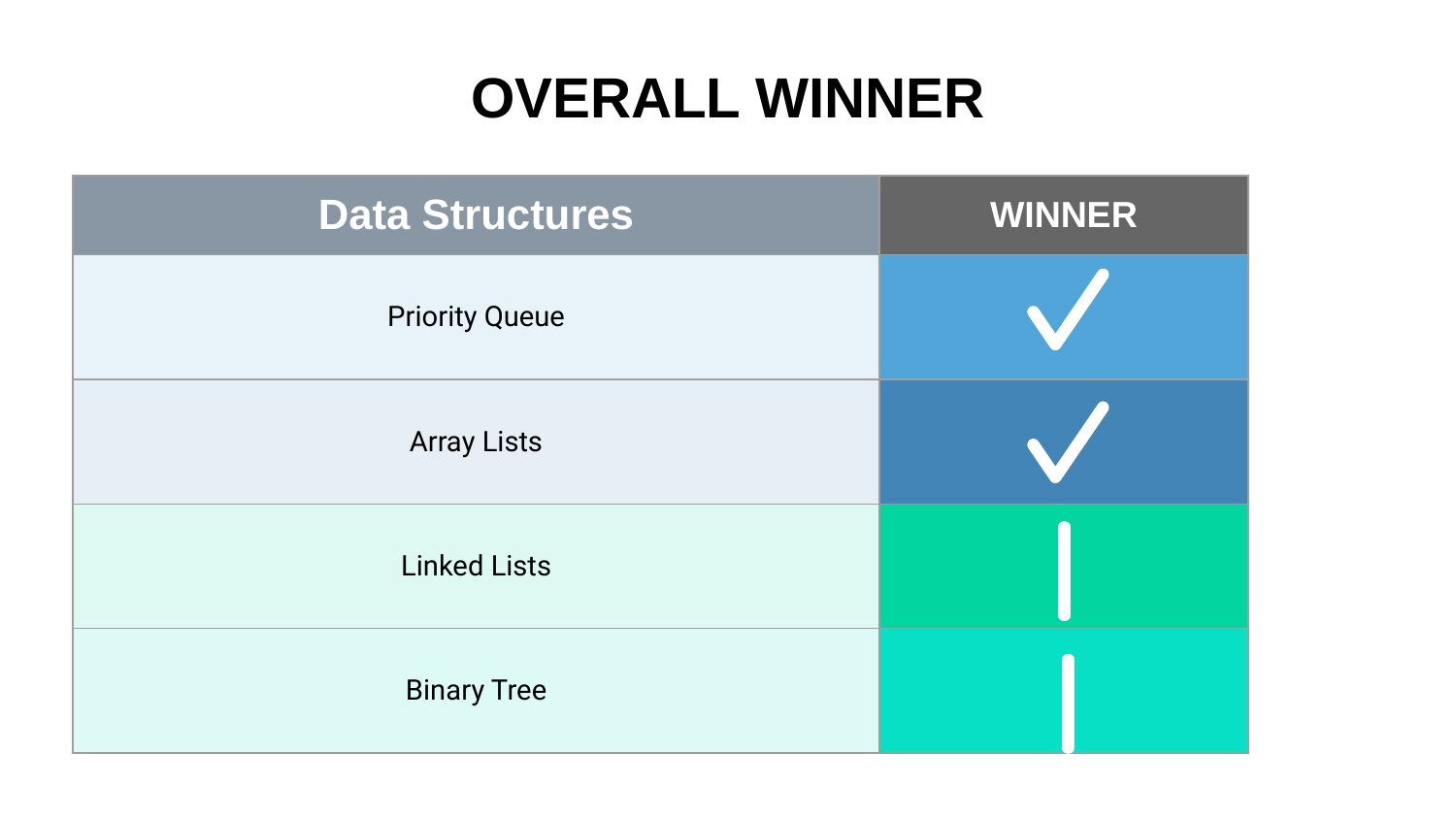

# OVERALL WINNER
| Data Structures | WINNER |
| --- | --- |
| Priority Queue |  |
| Array Lists |  |
| Linked Lists |  |
| Binary Tree |  |